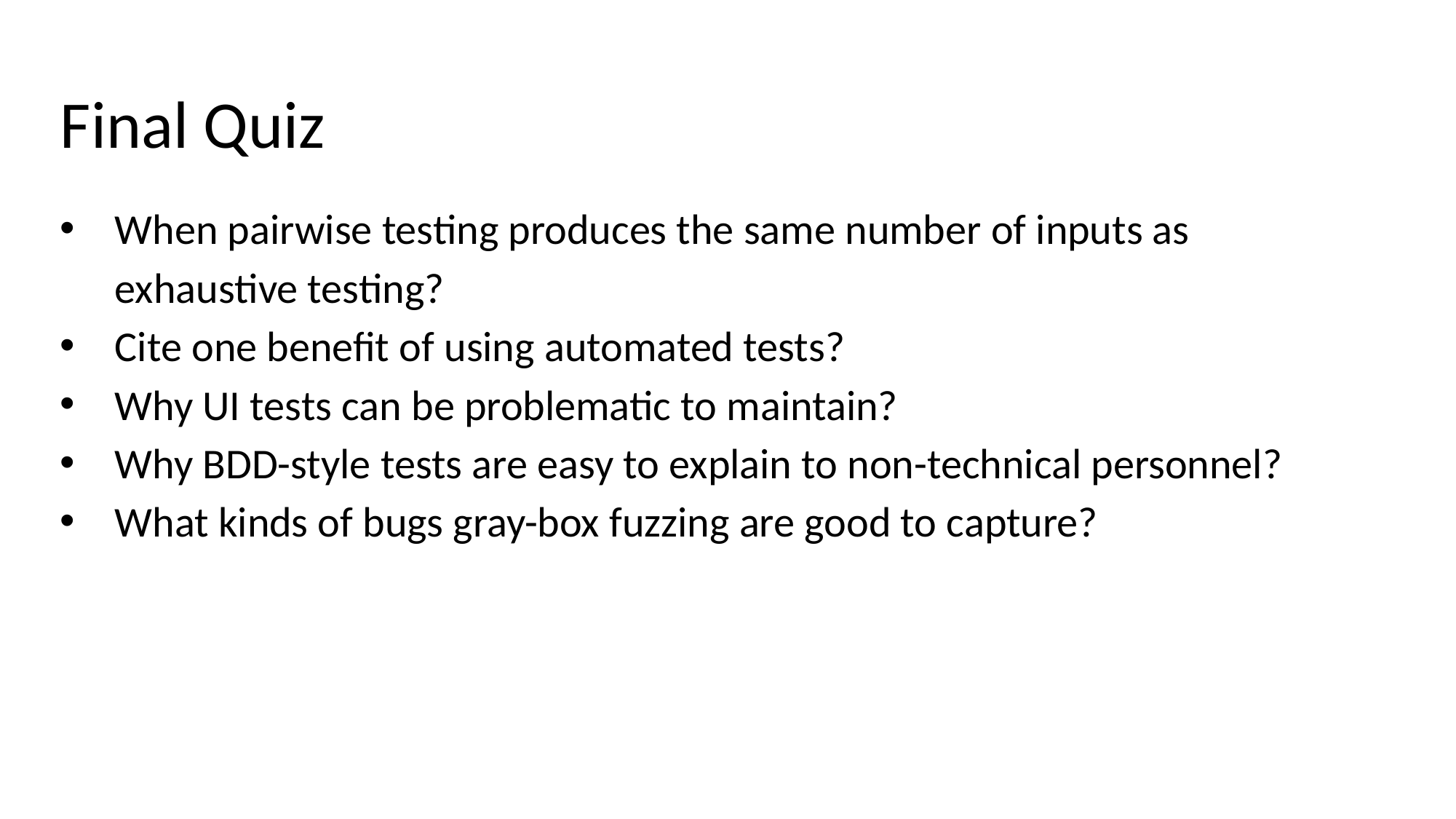

Final Quiz
When pairwise testing produces the same number of inputs as exhaustive testing?
Cite one benefit of using automated tests?
Why UI tests can be problematic to maintain?
Why BDD-style tests are easy to explain to non-technical personnel?
What kinds of bugs gray-box fuzzing are good to capture?